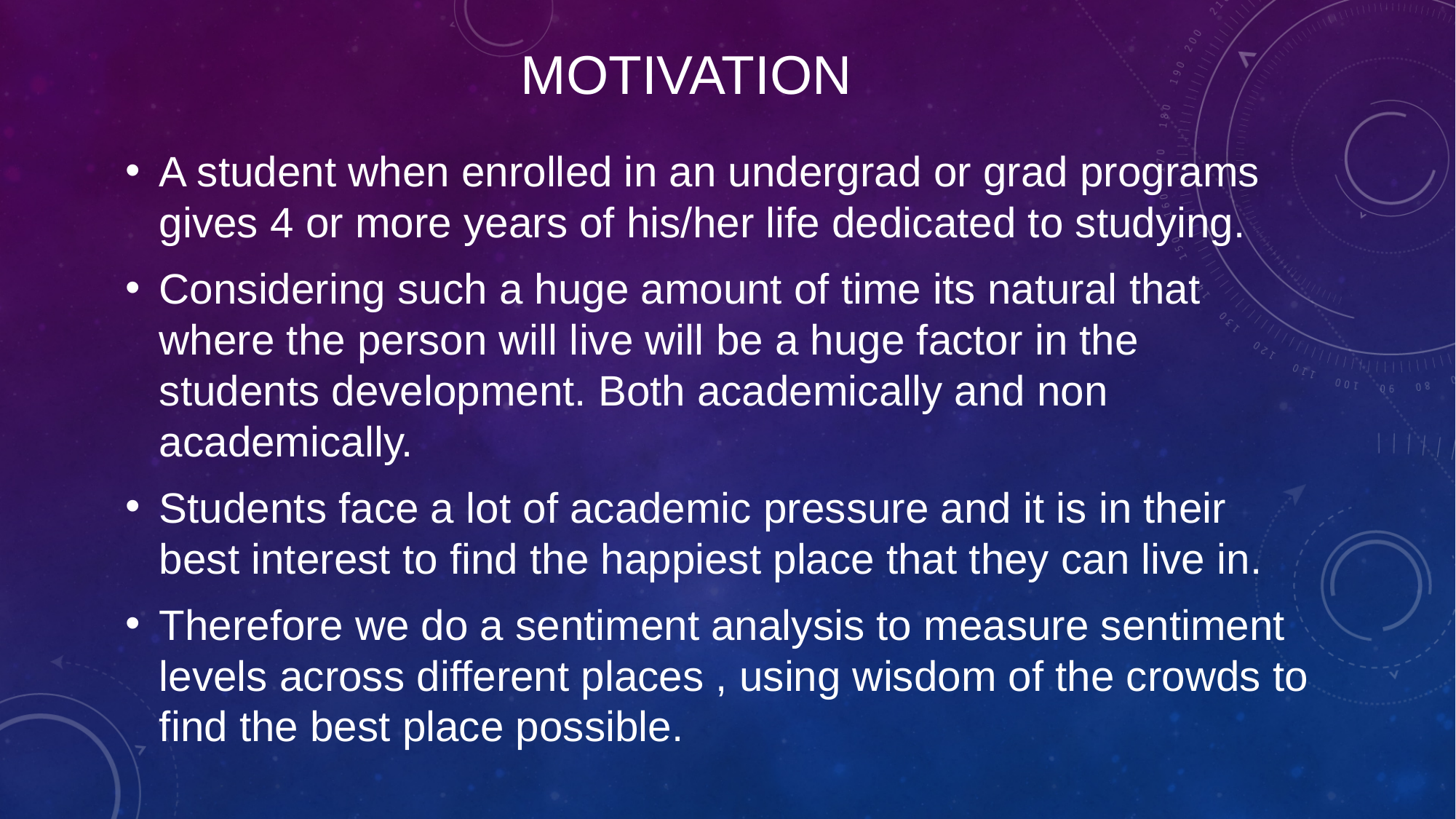

# motivation

A student when enrolled in an undergrad or grad programs gives 4 or more years of his/her life dedicated to studying.
Considering such a huge amount of time its natural that where the person will live will be a huge factor in the students development. Both academically and non academically.
Students face a lot of academic pressure and it is in their best interest to find the happiest place that they can live in.
Therefore we do a sentiment analysis to measure sentiment levels across different places , using wisdom of the crowds to find the best place possible.